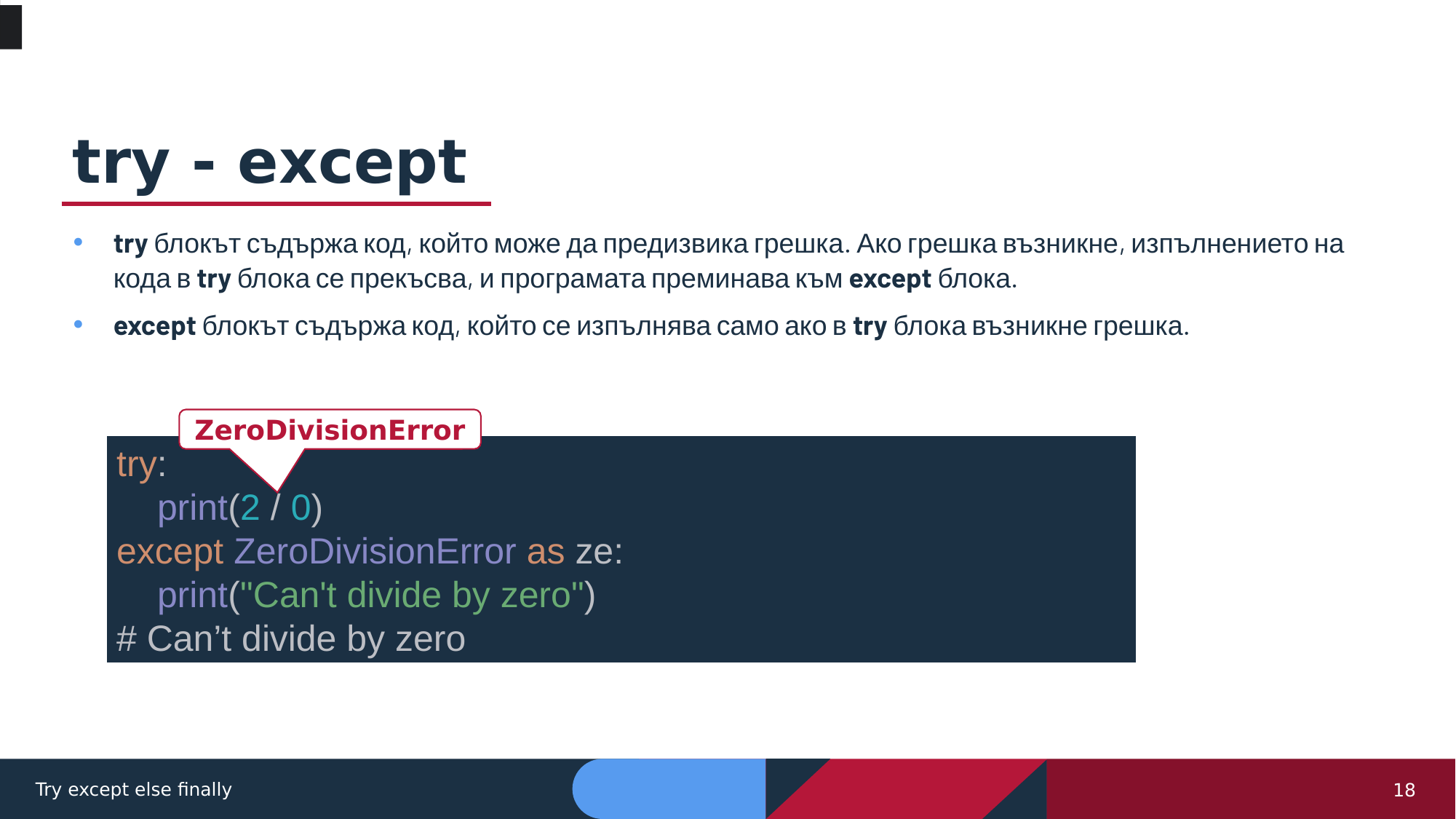

# try - except
try блокът съдържа код, който може да предизвика грешка. Ако грешка възникне, изпълнението на кода в try блока се прекъсва, и програмата преминава към except блока.
except блокът съдържа код, който се изпълнява само ако в try блока възникне грешка.

ZeroDivisionError
try:
    print(2 / 0)
except ZeroDivisionError as ze:
    print("Can't divide by zero")
# Can’t divide by zero
Try except else finally
18